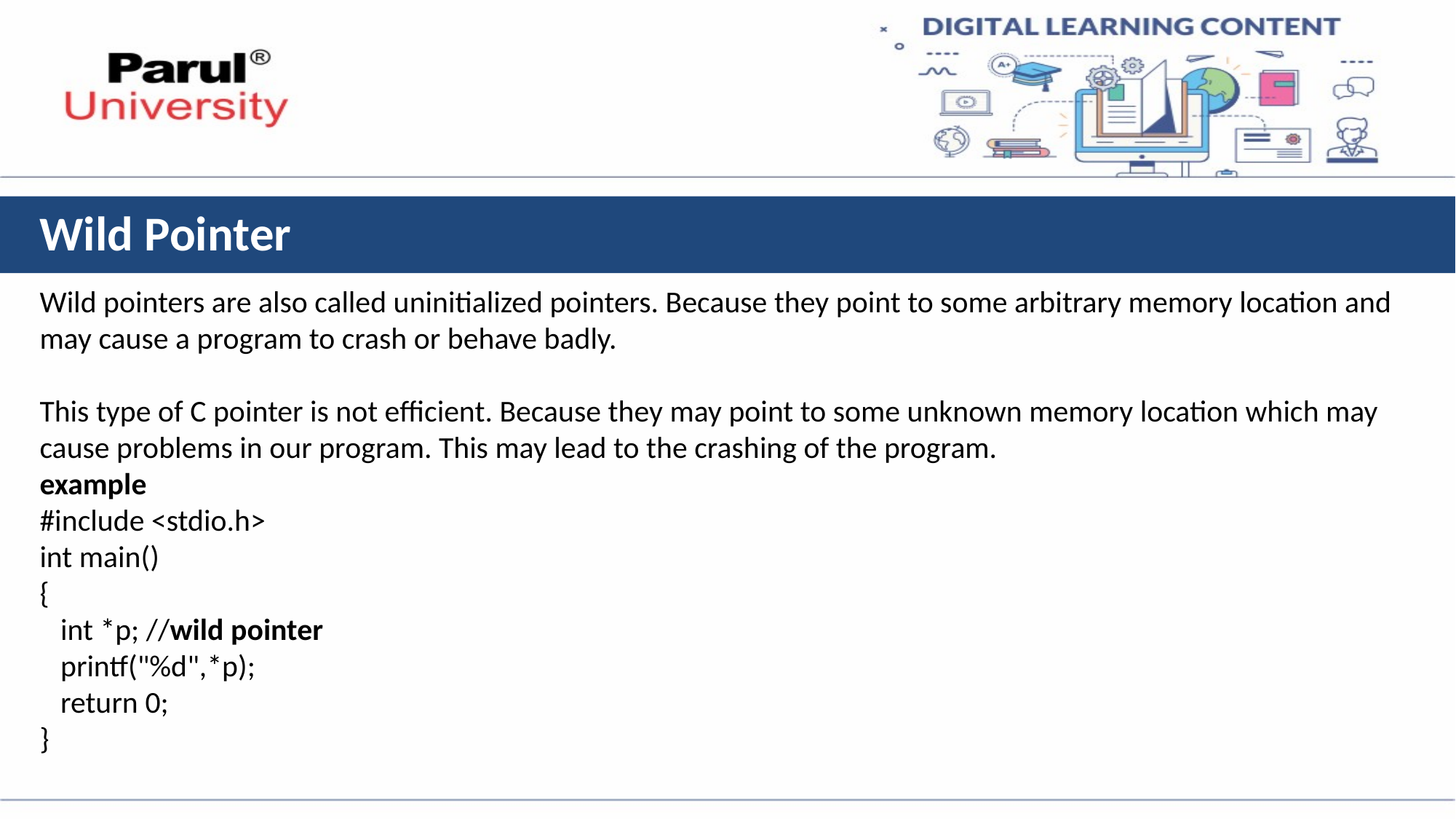

# Wild Pointer
Wild pointers are also called uninitialized pointers. Because they point to some arbitrary memory location and may cause a program to crash or behave badly.

This type of C pointer is not efficient. Because they may point to some unknown memory location which may cause problems in our program. This may lead to the crashing of the program.
example
#include <stdio.h>
int main()
{
   int *p; //wild pointer
   printf("%d",*p);
   return 0;
}